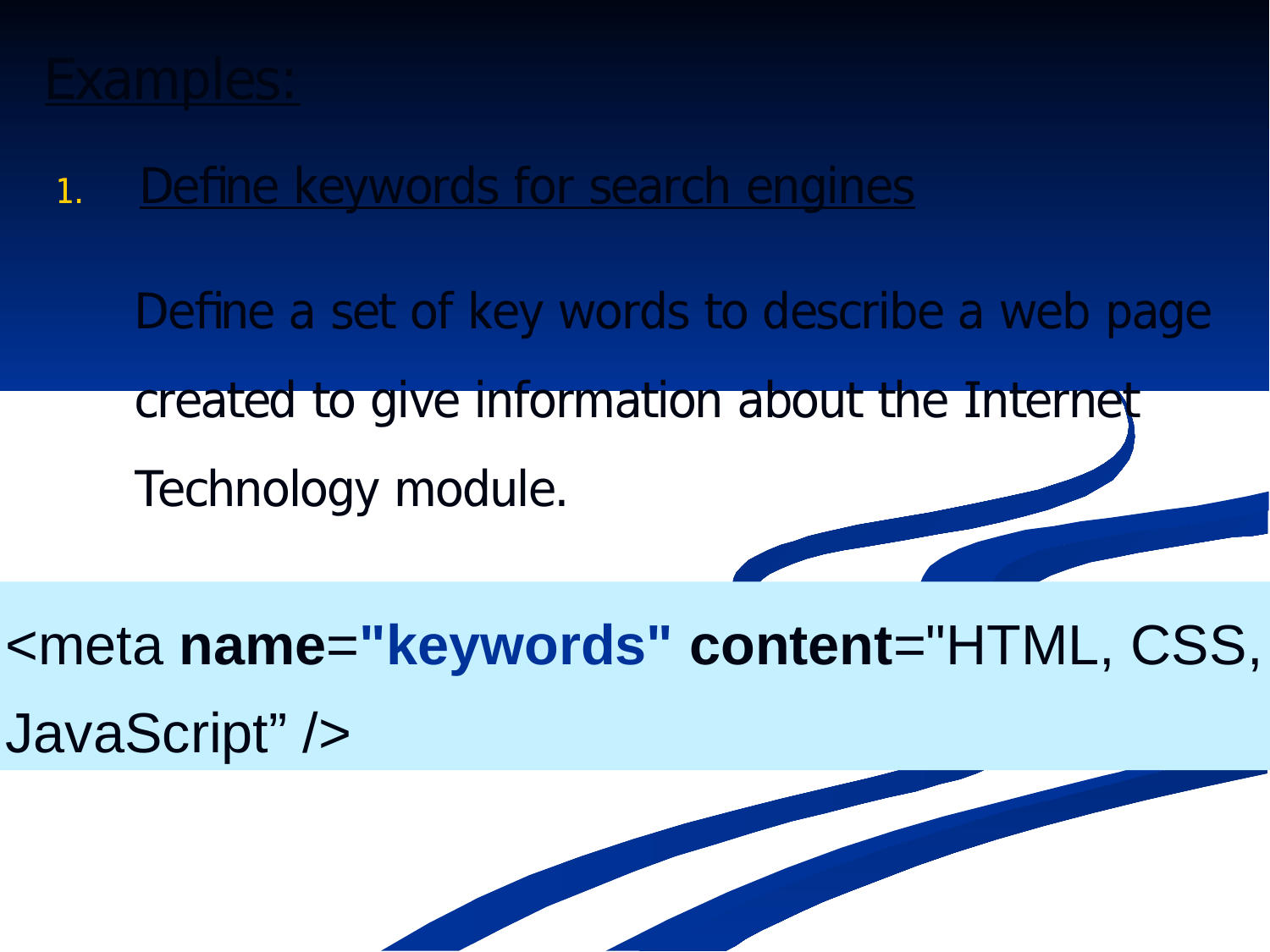

# Examples:
Define keywords for search engines
Define a set of key words to describe a web page
created to give information about the Internet
Technology module.
<meta name="keywords" content="HTML, CSS,
JavaScript” />